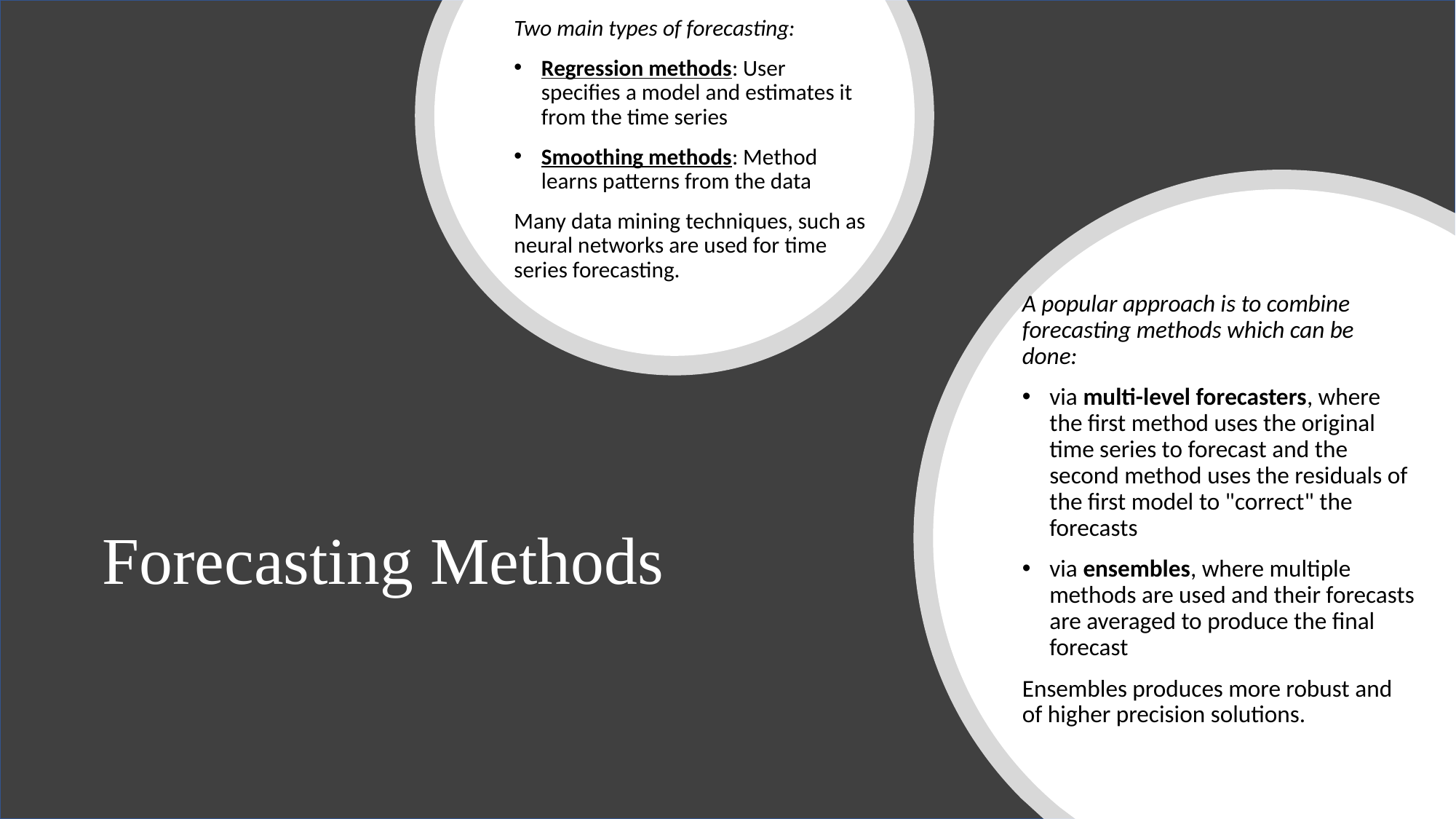

Two main types of forecasting:
Regression methods: User specifies a model and estimates it from the time series
Smoothing methods: Method learns patterns from the data
Many data mining techniques, such as neural networks are used for time series forecasting.

A popular approach is to combine forecasting methods which can be done:
via multi-level forecasters, where the first method uses the original time series to forecast and the second method uses the residuals of the first model to "correct" the forecasts
via ensembles, where multiple methods are used and their forecasts are averaged to produce the final forecast
Ensembles produces more robust and of higher precision solutions.
# Forecasting Methods